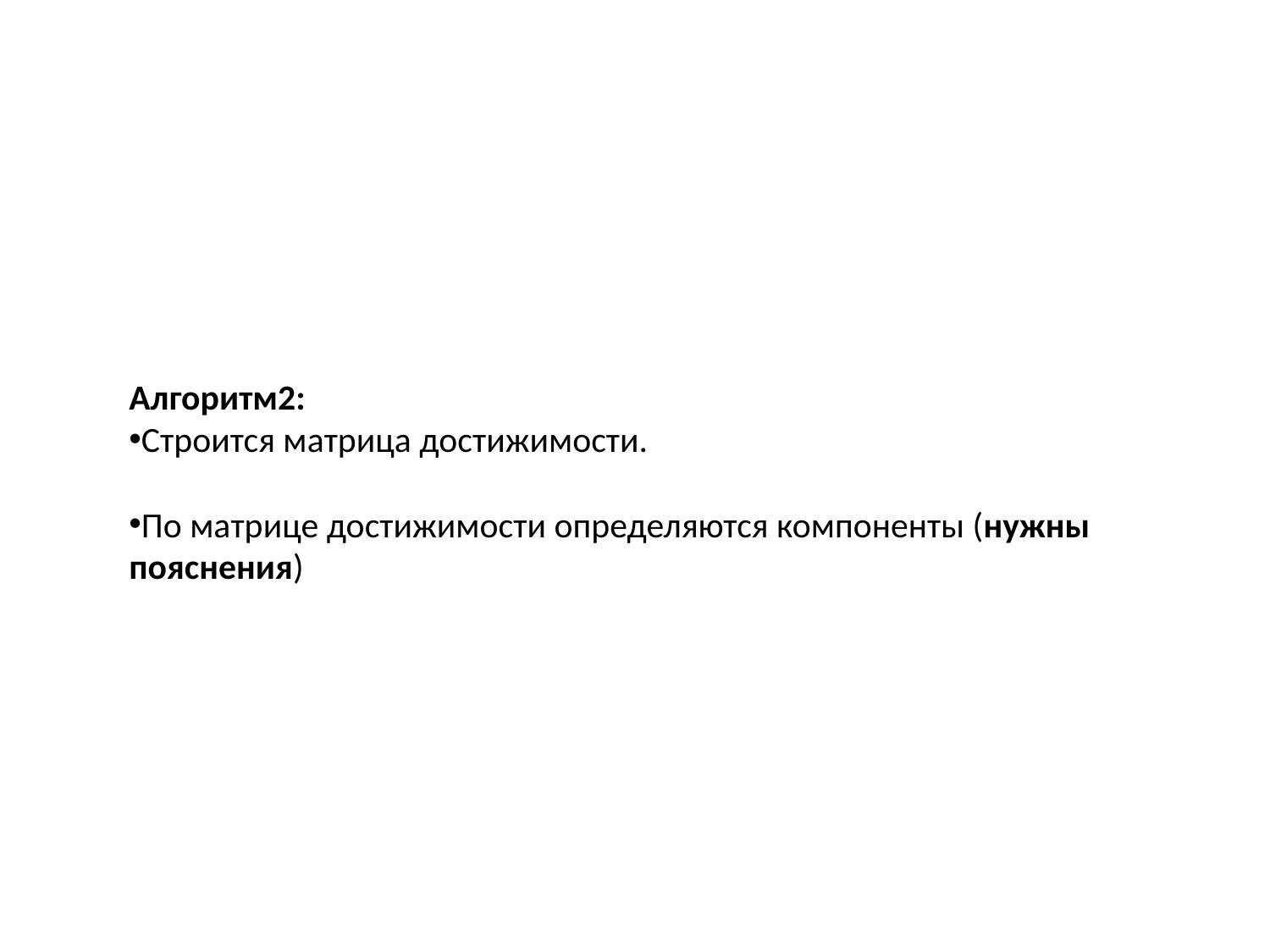

Алгоритм2:
Строится матрица достижимости.

По матрице достижимости определяются компоненты (нужны пояснения)